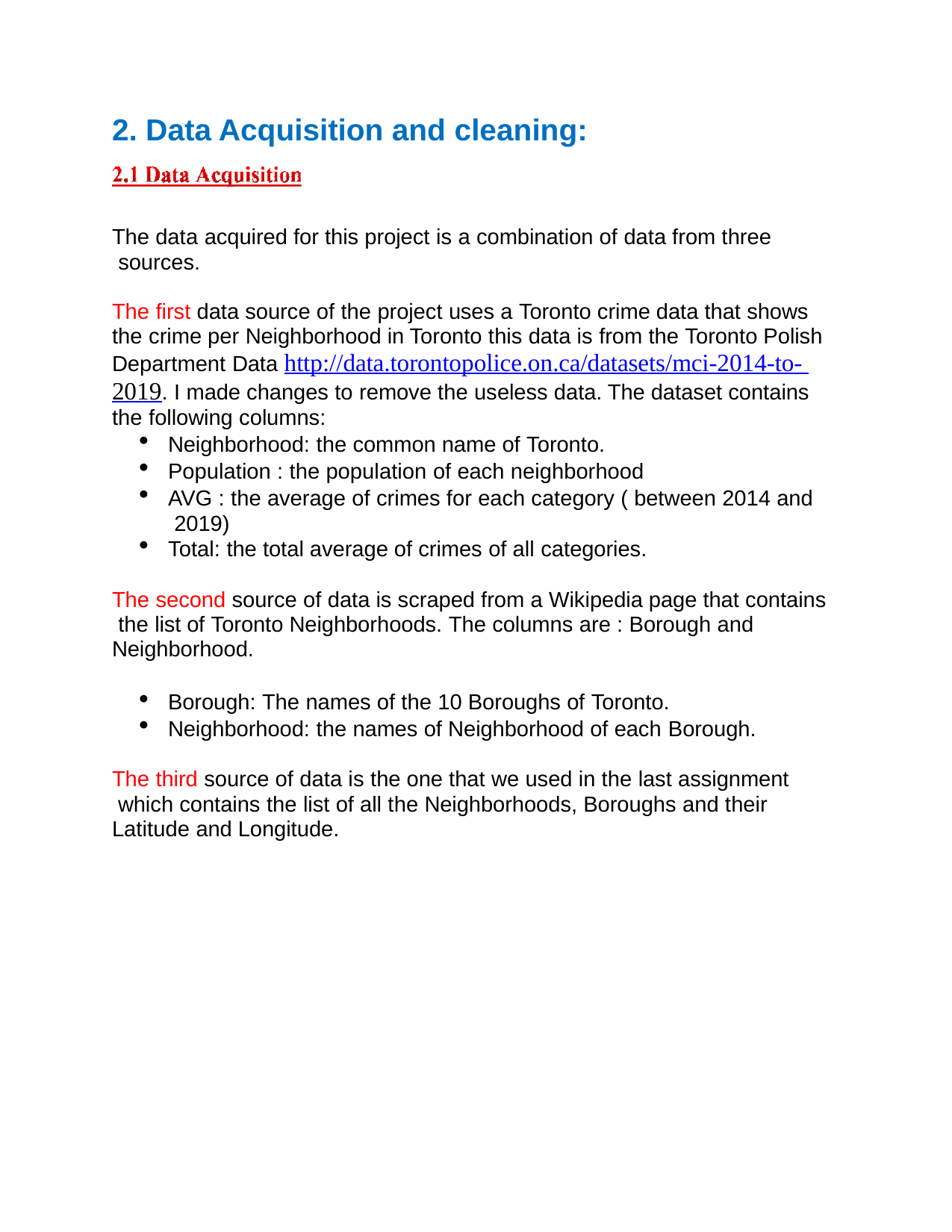

2. Data Acquisition and cleaning:

The data acquired for this project is a combination of data from three  sources.

The first data source of the project uses a Toronto crime data that shows  the crime per Neighborhood in Toronto this data is from the Toronto Polish  Department Data http://data.torontopolice.on.ca/datasets/mci-2014-to-  2019. I made changes to remove the useless data. The dataset contains  the following columns:
Neighborhood: the common name of Toronto.
Population : the population of each neighborhood
AVG : the average of crimes for each category ( between 2014 and  2019)
Total: the total average of crimes of all categories.

The second source of data is scraped from a Wikipedia page that contains  the list of Toronto Neighborhoods. The columns are : Borough and  Neighborhood.

Borough: The names of the 10 Boroughs of Toronto.
Neighborhood: the names of Neighborhood of each Borough.

The third source of data is the one that we used in the last assignment  which contains the list of all the Neighborhoods, Boroughs and their  Latitude and Longitude.